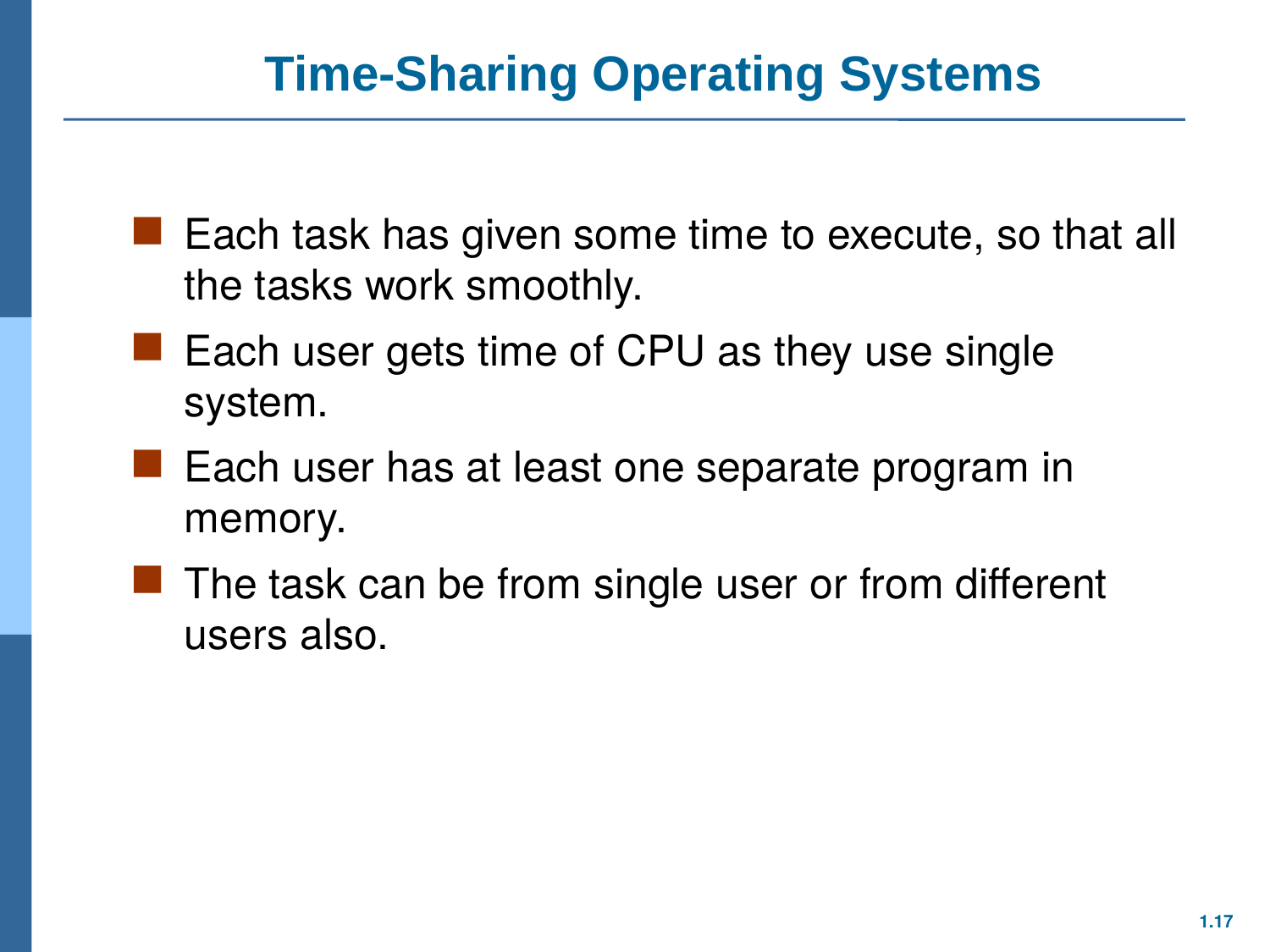

Time-Sharing Operating Systems
Each task has given some time to execute, so that all the tasks work smoothly.
Each user gets time of CPU as they use single system.
Each user has at least one separate program in memory.
The task can be from single user or from different users also.